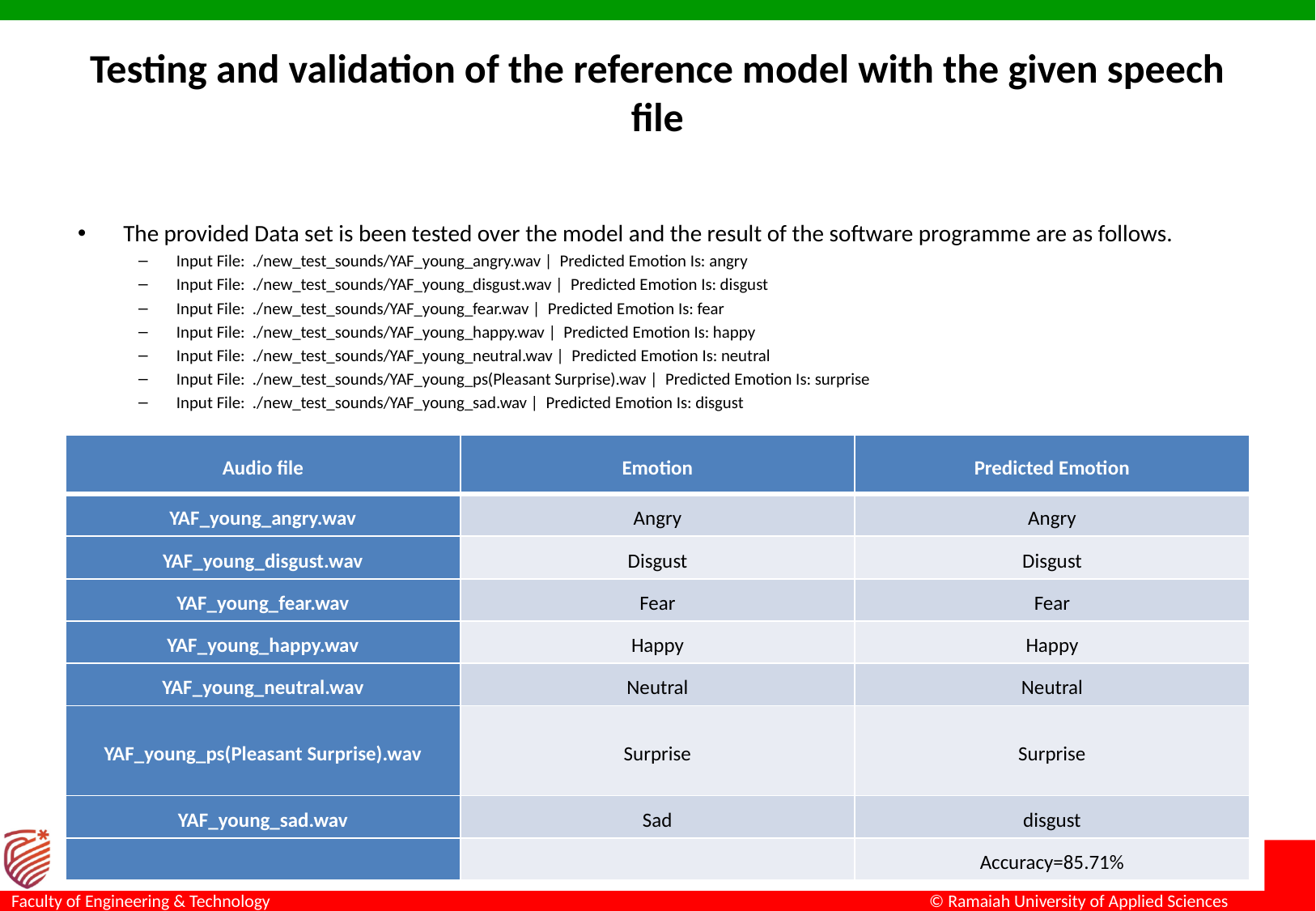

# Testing and validation of the reference model with the given speech file
The provided Data set is been tested over the model and the result of the software programme are as follows.
Input File:  ./new_test_sounds/YAF_young_angry.wav |  Predicted Emotion Is: angry
Input File:  ./new_test_sounds/YAF_young_disgust.wav |  Predicted Emotion Is: disgust
Input File:  ./new_test_sounds/YAF_young_fear.wav |  Predicted Emotion Is: fear
Input File:  ./new_test_sounds/YAF_young_happy.wav |  Predicted Emotion Is: happy
Input File:  ./new_test_sounds/YAF_young_neutral.wav |  Predicted Emotion Is: neutral
Input File:  ./new_test_sounds/YAF_young_ps(Pleasant Surprise).wav |  Predicted Emotion Is: surprise
Input File:  ./new_test_sounds/YAF_young_sad.wav |  Predicted Emotion Is: disgust

| Audio file | Emotion | Predicted Emotion |
| --- | --- | --- |
| YAF\_young\_angry.wav | Angry | Angry |
| YAF\_young\_disgust.wav | Disgust | Disgust |
| YAF\_young\_fear.wav | Fear | Fear |
| YAF\_young\_happy.wav | Happy | Happy |
| YAF\_young\_neutral.wav | Neutral | Neutral |
| YAF\_young\_ps(Pleasant Surprise).wav | Surprise | Surprise |
| YAF\_young\_sad.wav | Sad | disgust |
|  |  | Accuracy=85.71% |